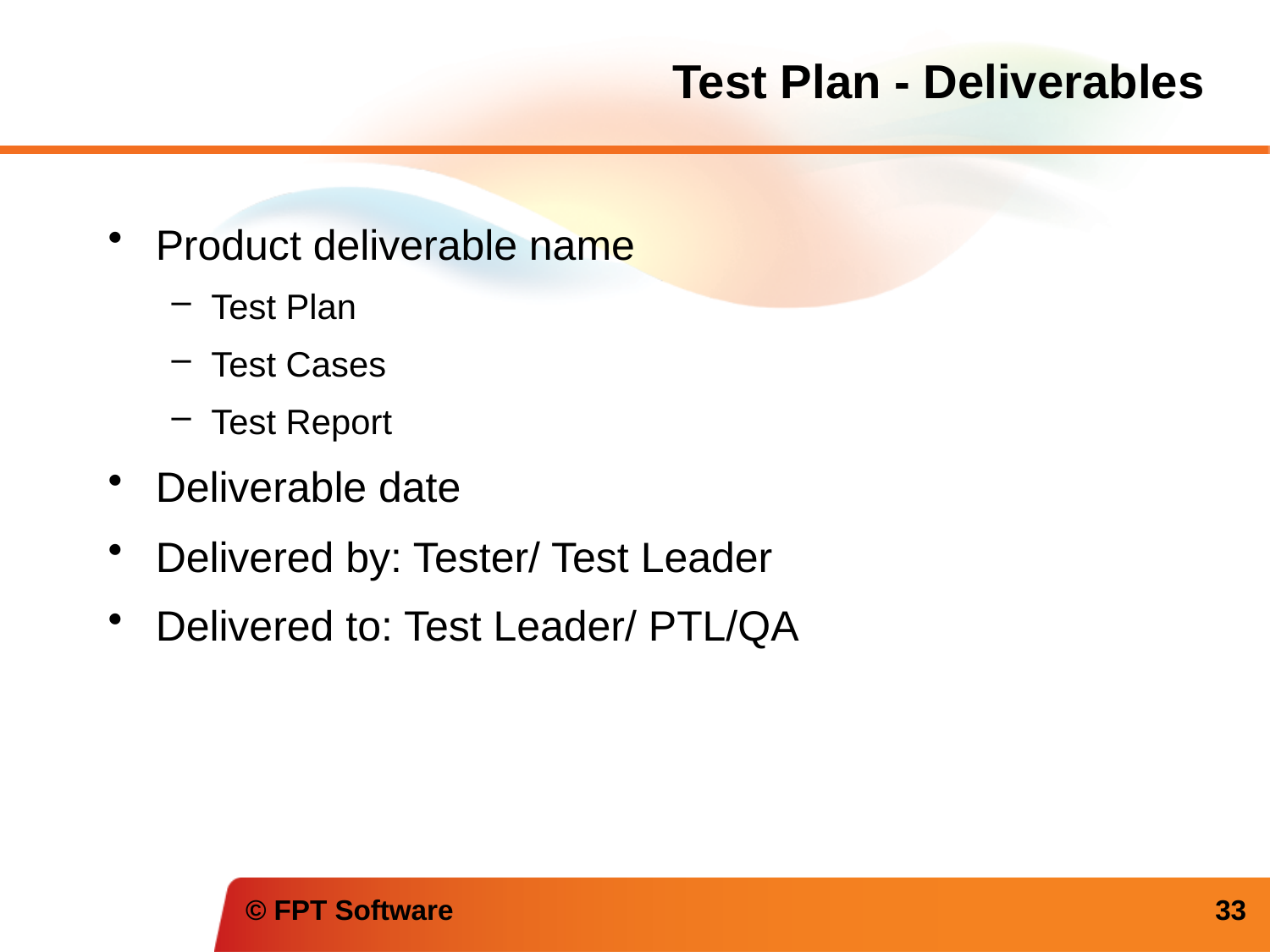

# Test Plan - Deliverables
Product deliverable name
Test Plan
Test Cases
Test Report
Deliverable date
Delivered by: Tester/ Test Leader
Delivered to: Test Leader/ PTL/QA